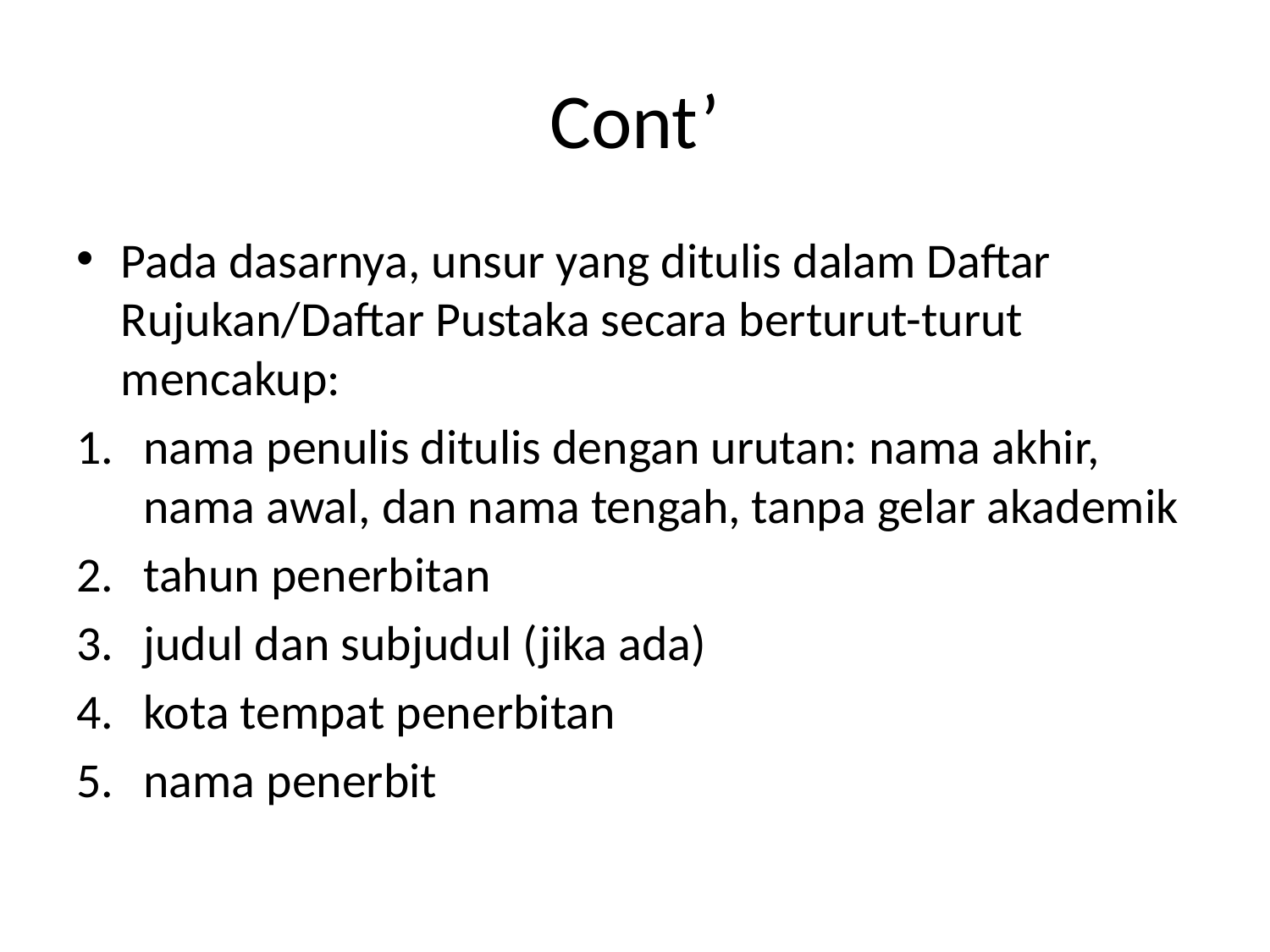

# Cont’
Pada dasarnya, unsur yang ditulis dalam Daftar Rujukan/Daftar Pustaka secara berturut-turut mencakup:
nama penulis ditulis dengan urutan: nama akhir, nama awal, dan nama tengah, tanpa gelar akademik
tahun penerbitan
judul dan subjudul (jika ada)
kota tempat penerbitan
nama penerbit